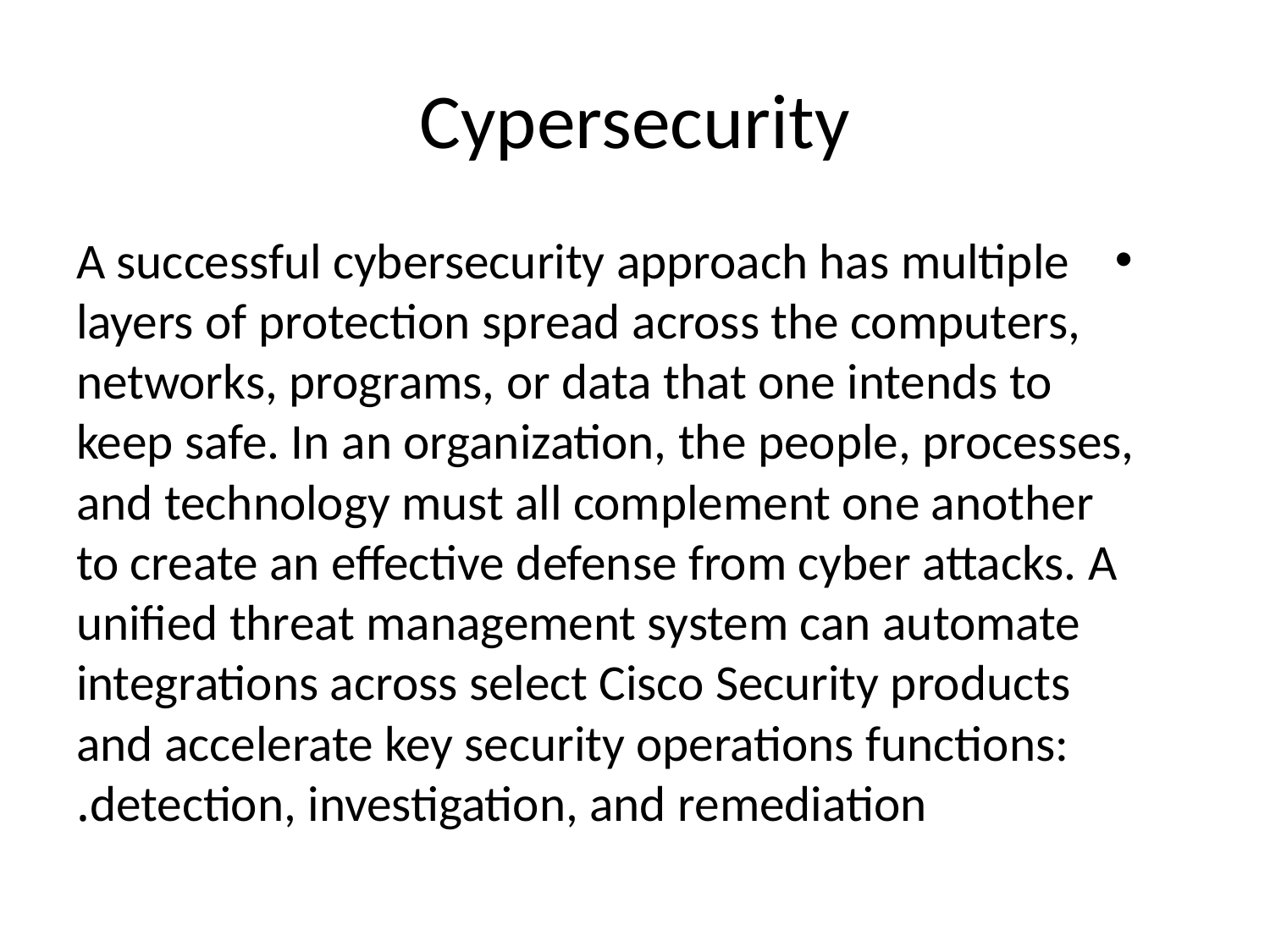

# Cypersecurity
A successful cybersecurity approach has multiple layers of protection spread across the computers, networks, programs, or data that one intends to keep safe. In an organization, the people, processes, and technology must all complement one another to create an effective defense from cyber attacks. A unified threat management system can automate integrations across select Cisco Security products and accelerate key security operations functions: detection, investigation, and remediation.